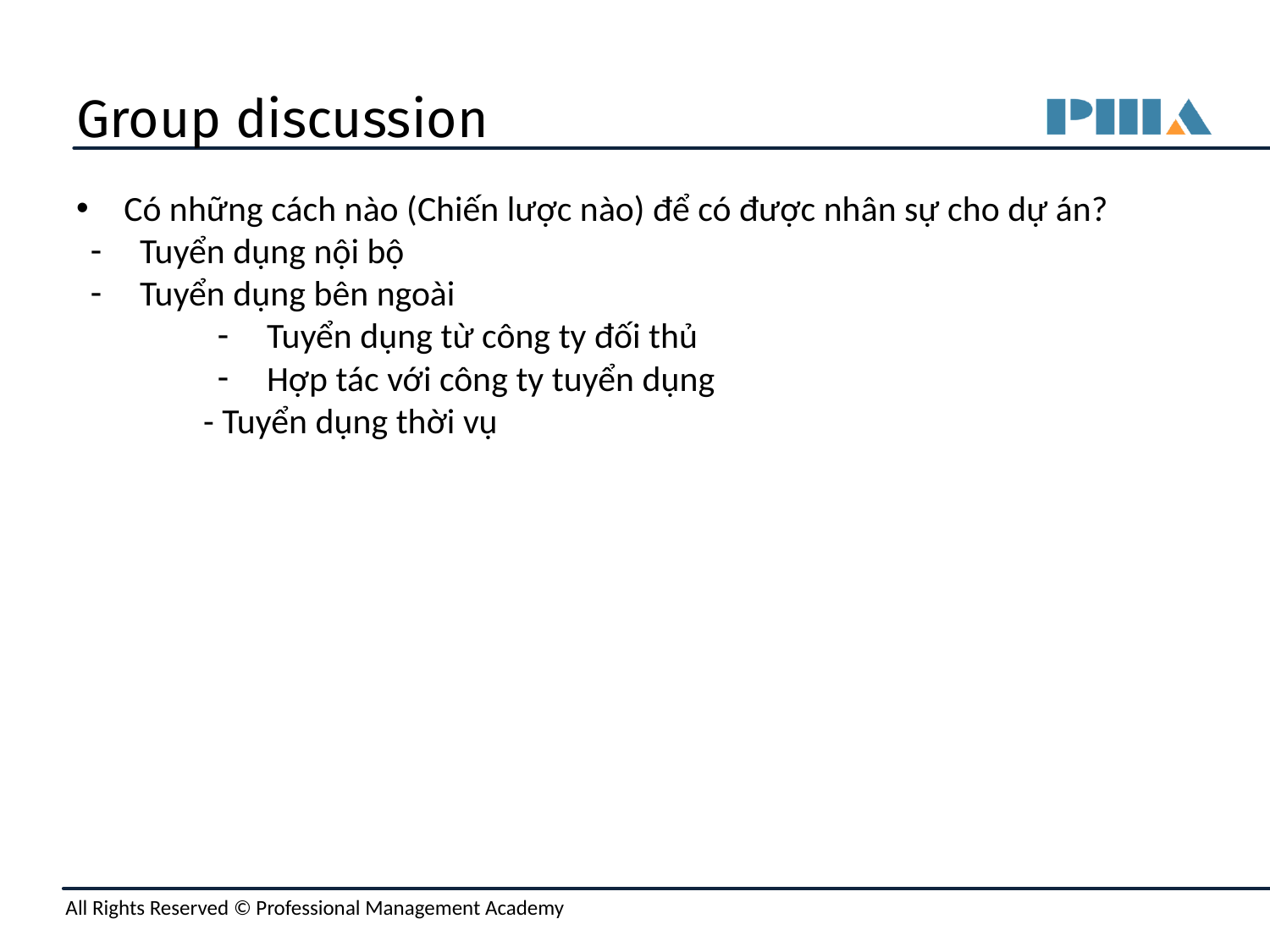

# Group discussion
Có những cách nào (Chiến lược nào) để có được nhân sự cho dự án?
Tuyển dụng nội bộ
Tuyển dụng bên ngoài
Tuyển dụng từ công ty đối thủ
Hợp tác với công ty tuyển dụng
- Tuyển dụng thời vụ